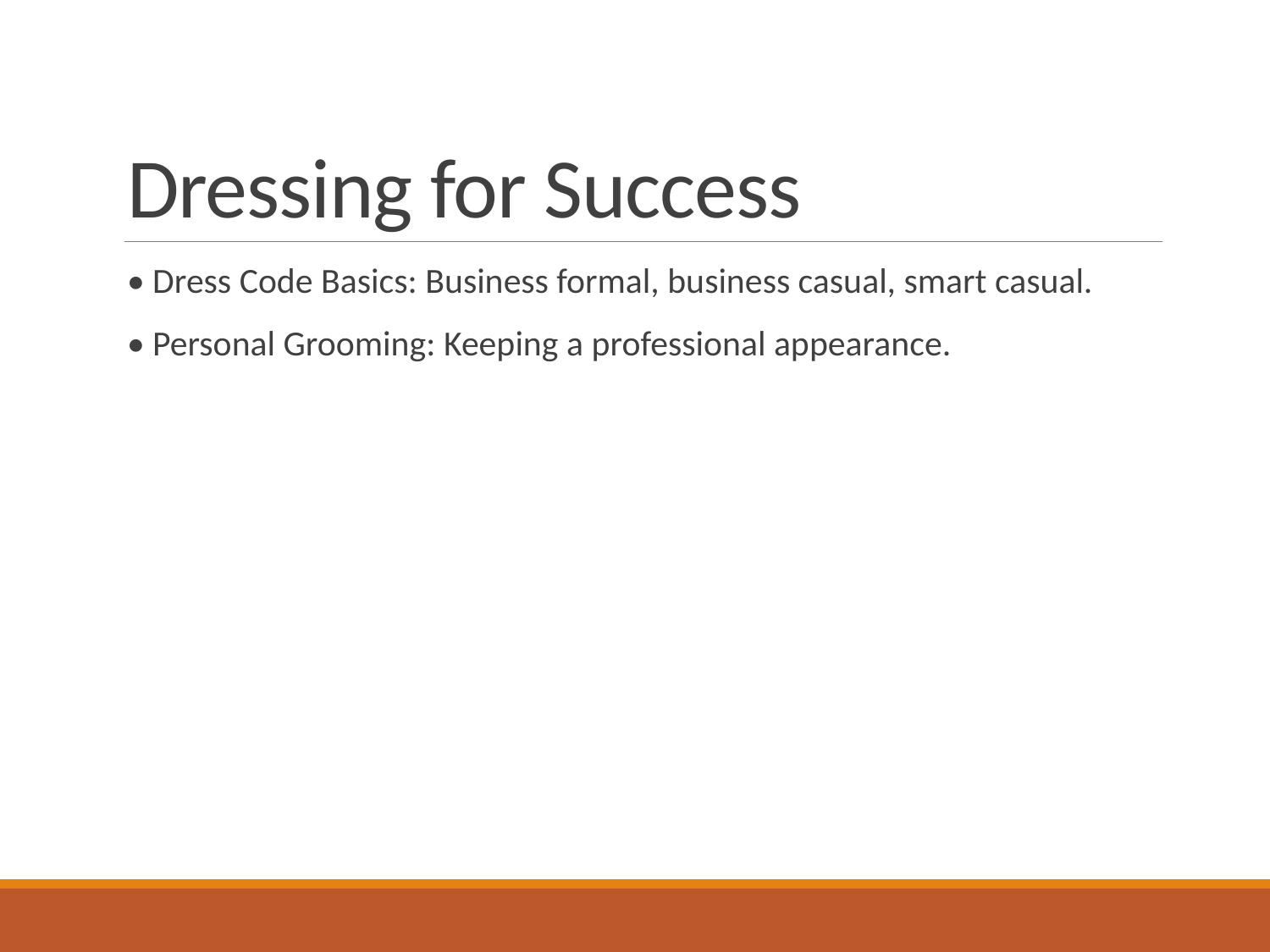

# Dressing for Success
• Dress Code Basics: Business formal, business casual, smart casual.
• Personal Grooming: Keeping a professional appearance.